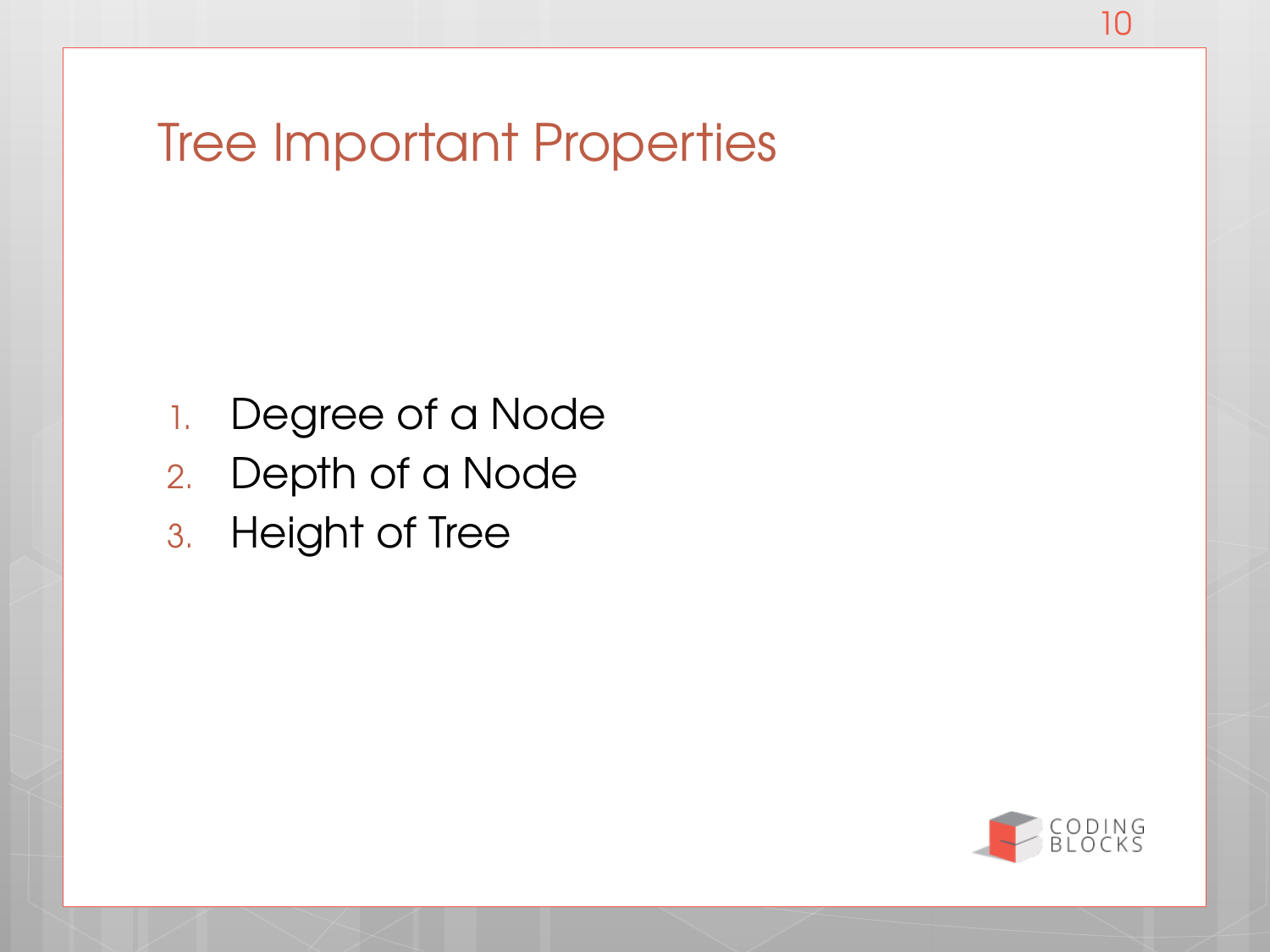

10
# Tree Important Properties
Degree of a Node
Depth of a Node
Height of Tree